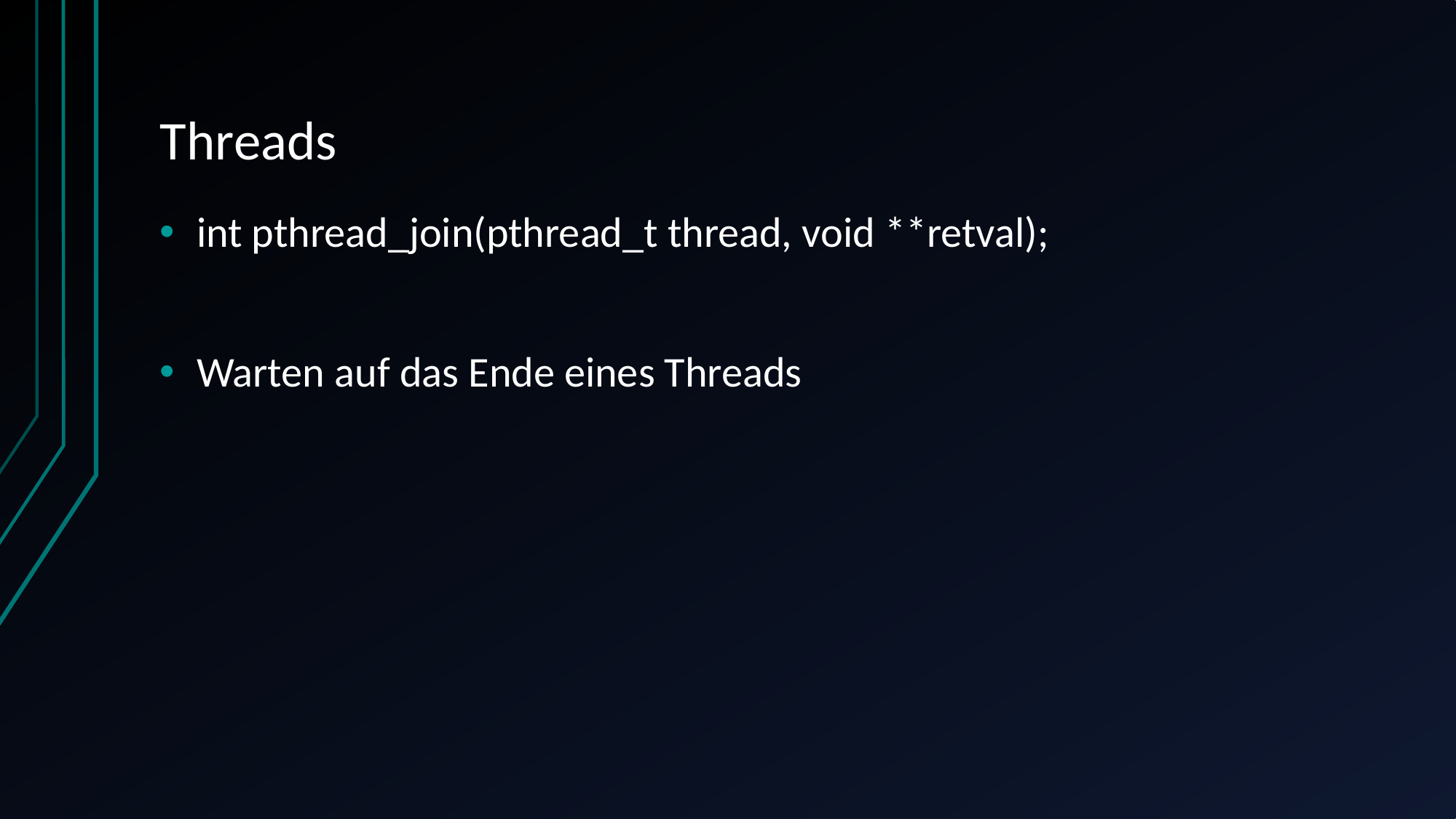

# Threads
int pthread_join(pthread_t thread, void **retval);

Warten auf das Ende eines Threads